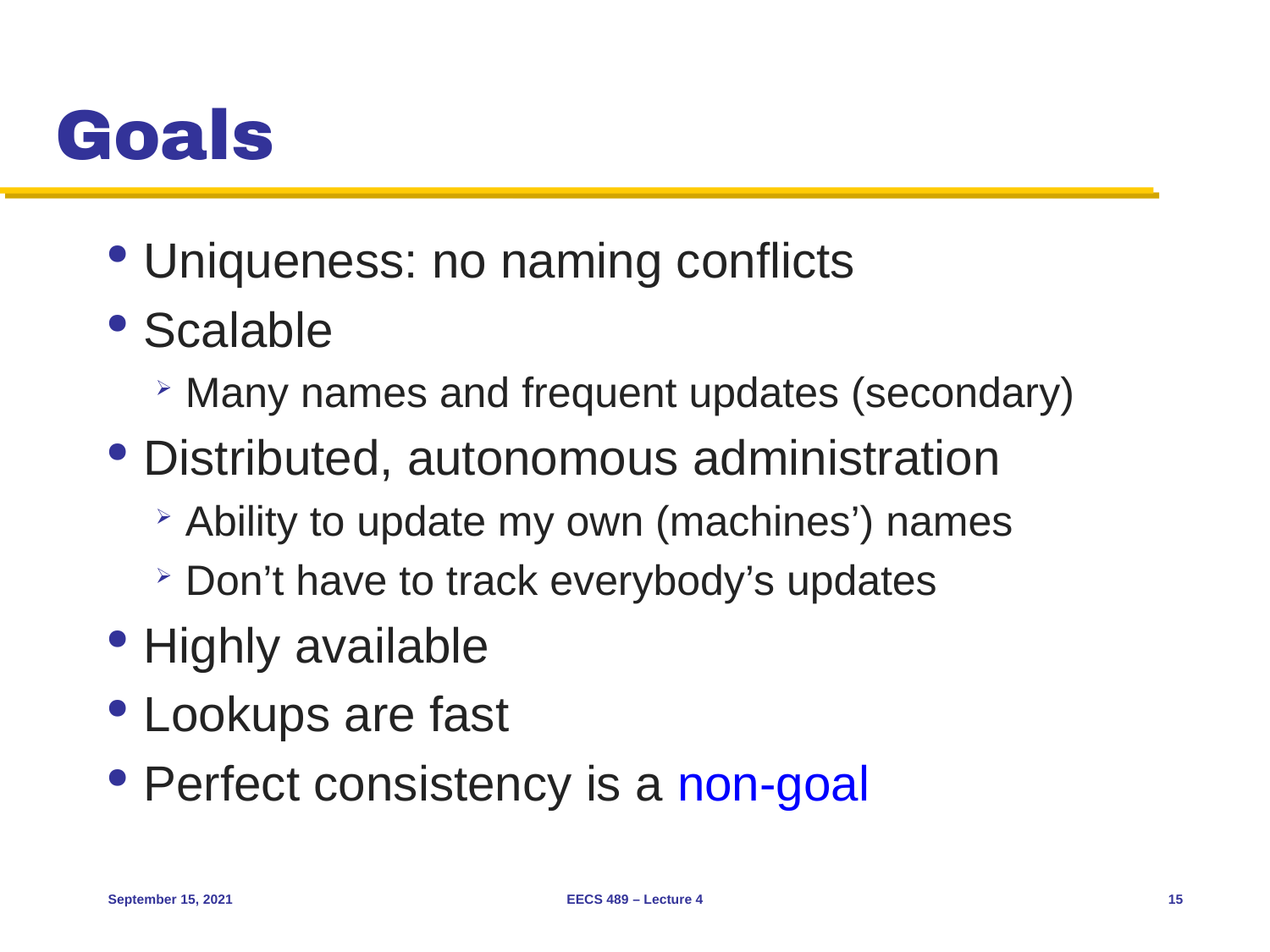

# Goals
Uniqueness: no naming conflicts
Scalable
Many names and frequent updates (secondary)
Distributed, autonomous administration
Ability to update my own (machines’) names
Don’t have to track everybody’s updates
Highly available
Lookups are fast
Perfect consistency is a non-goal
September 15, 2021
EECS 489 – Lecture 4
15